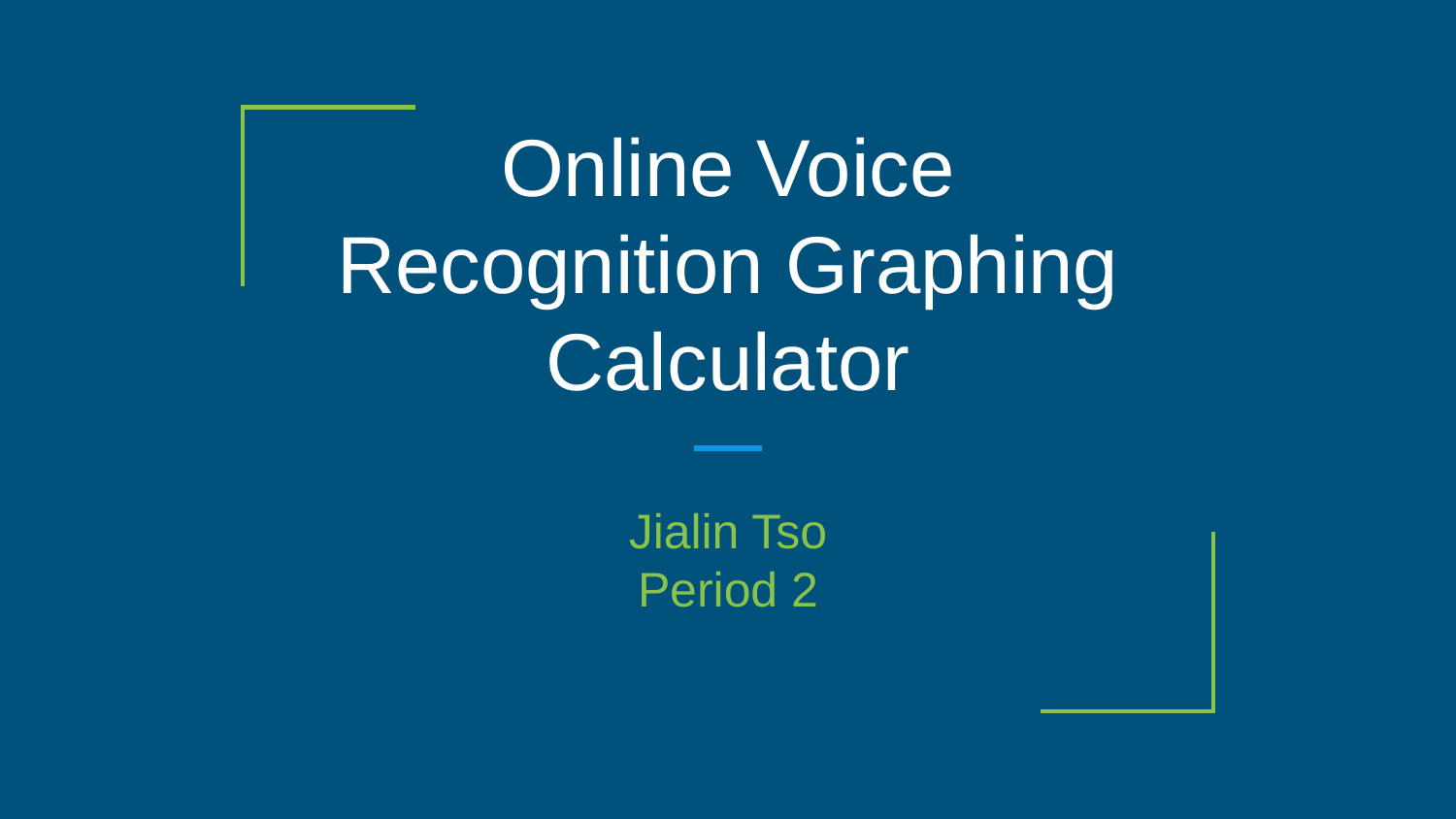

# Online Voice Recognition Graphing Calculator
Jialin Tso
Period 2